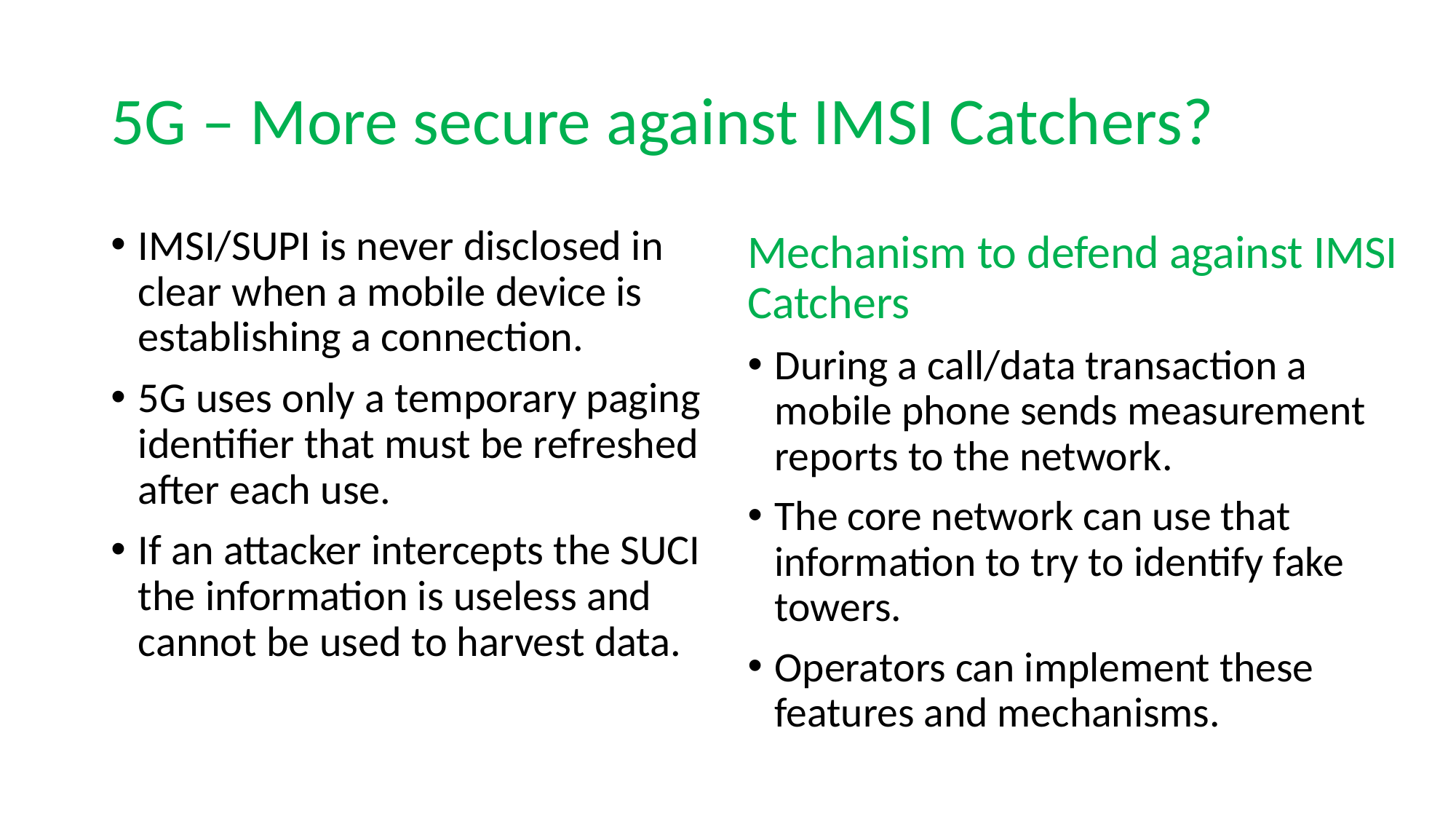

# 5G – More secure against IMSI Catchers?
IMSI/SUPI is never disclosed in clear when a mobile device is establishing a connection.
5G uses only a temporary paging identifier that must be refreshed after each use.
If an attacker intercepts the SUCI the information is useless and cannot be used to harvest data.

Mechanism to defend against IMSI Catchers
During a call/data transaction a mobile phone sends measurement reports to the network.
The core network can use that information to try to identify fake towers.
Operators can implement these features and mechanisms.